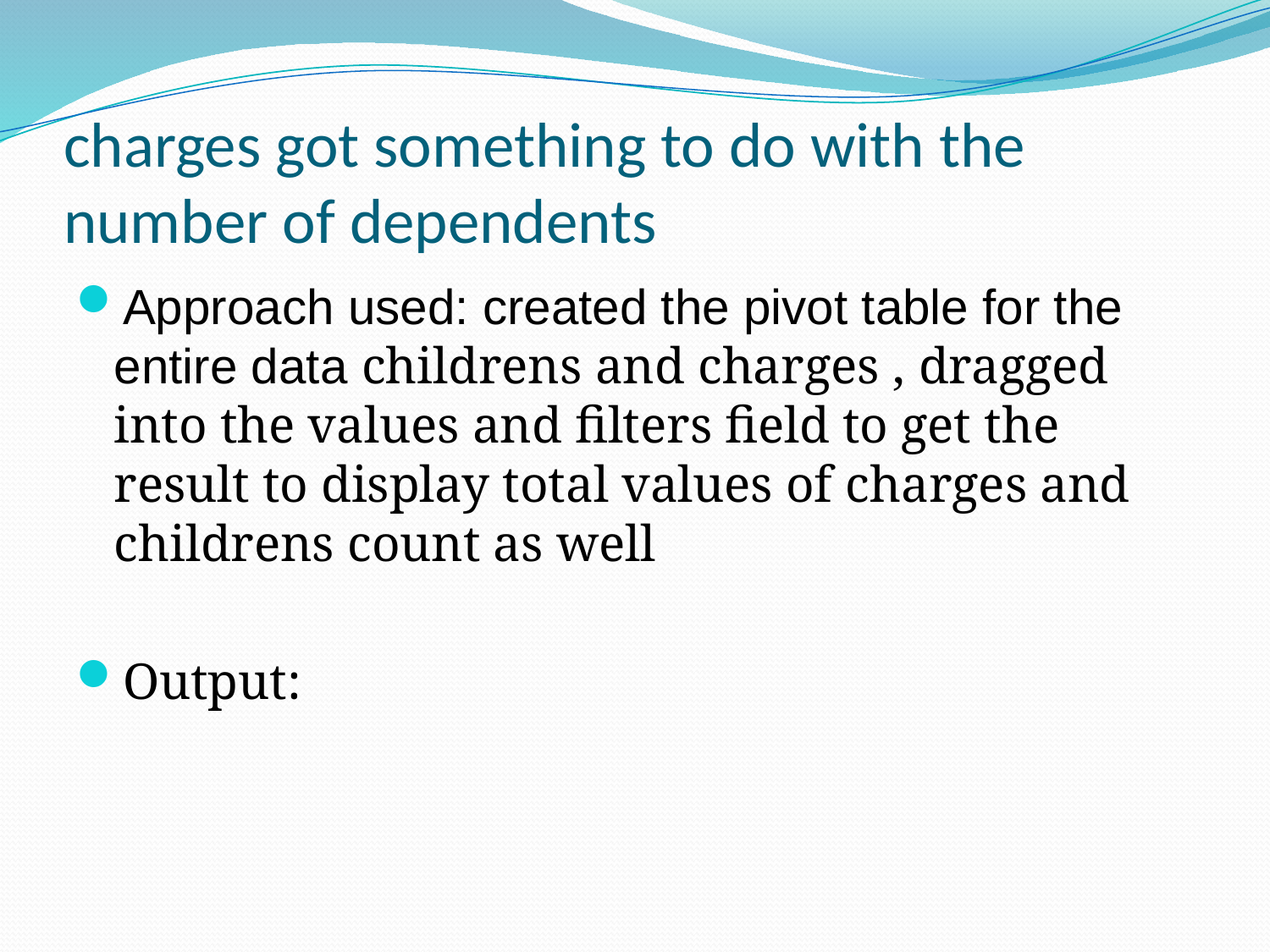

# charges got something to do with the number of dependents
Approach used: created the pivot table for the entire data childrens and charges , dragged into the values and filters field to get the result to display total values of charges and childrens count as well

Output: